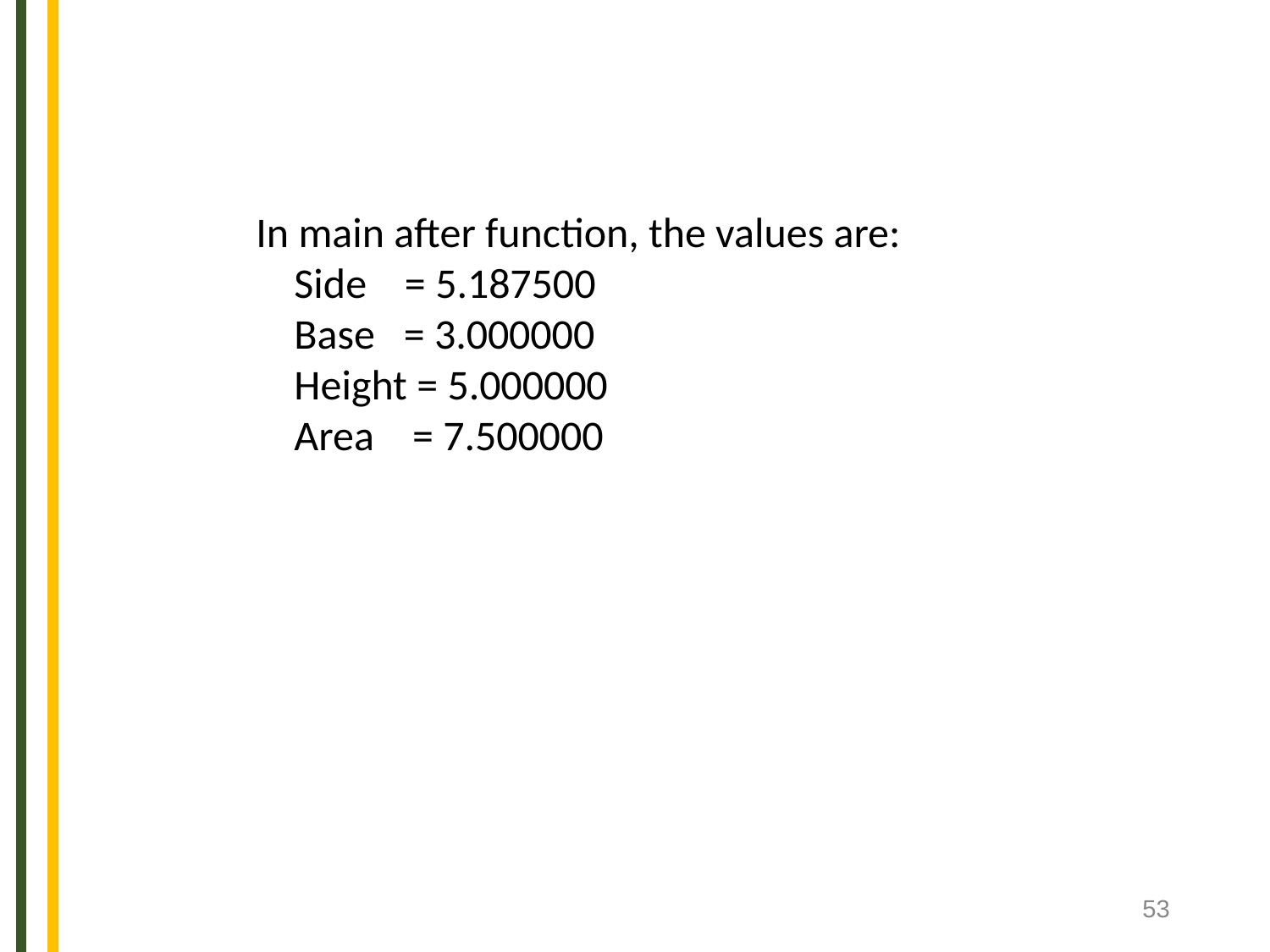

In main after function, the values are:
    Side    = 5.187500
    Base   = 3.000000
    Height = 5.000000
    Area    = 7.500000

53